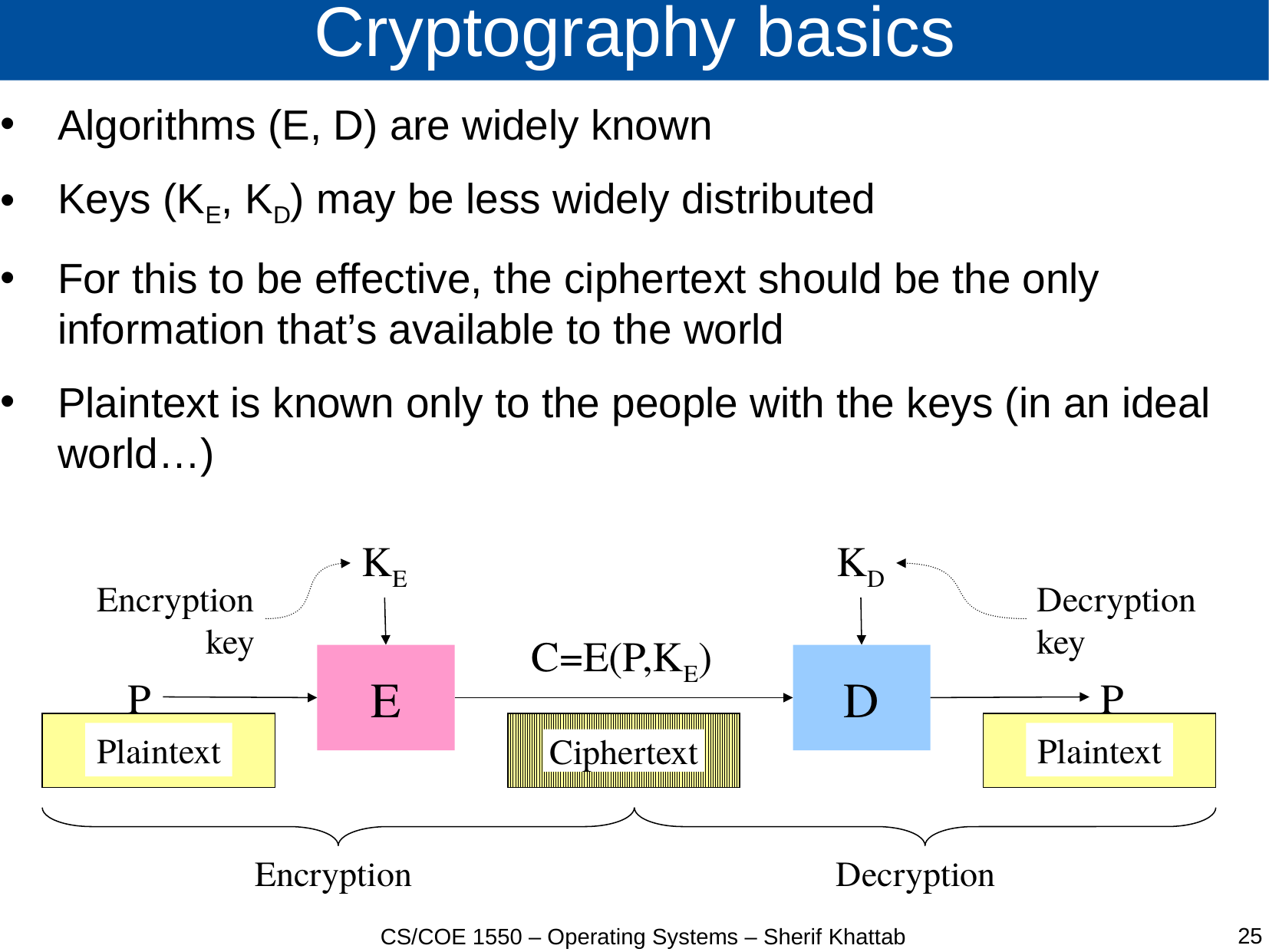

# Cryptography basics
Algorithms (E, D) are widely known
Keys (KE, KD) may be less widely distributed
For this to be effective, the ciphertext should be the only information that’s available to the world
Plaintext is known only to the people with the keys (in an ideal world…)
KE
KD

Encryption
key
Decryption
key
C=E(P,KE)
E
D
P
P

Plaintext

Ciphertext

Plaintext
Encryption
Decryption
25
CS/COE 1550 – Operating Systems – Sherif Khattab